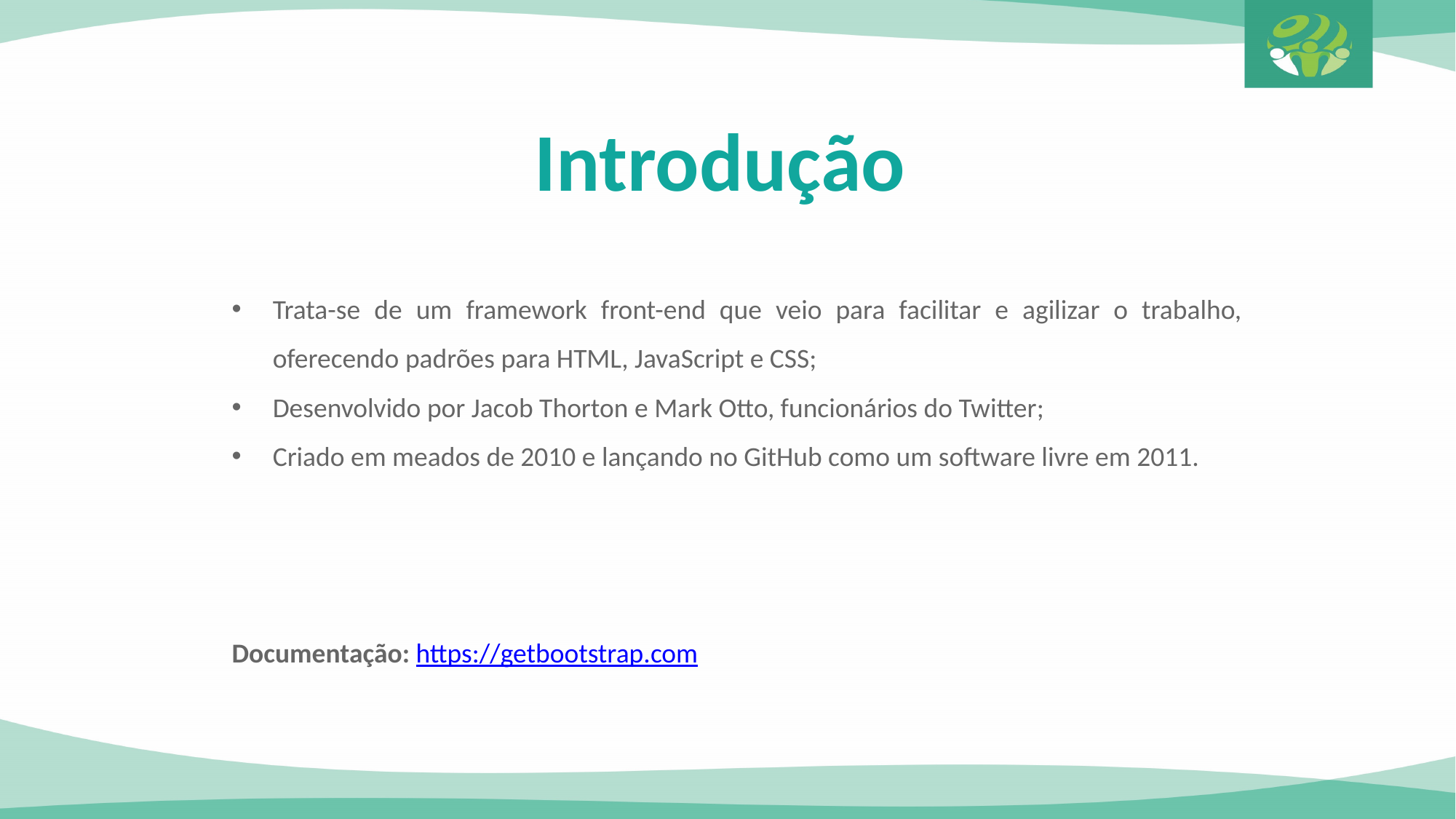

Introdução
Trata-se de um framework front-end que veio para facilitar e agilizar o trabalho, oferecendo padrões para HTML, JavaScript e CSS;
Desenvolvido por Jacob Thorton e Mark Otto, funcionários do Twitter;
Criado em meados de 2010 e lançando no GitHub como um software livre em 2011.

Documentação: https://getbootstrap.com